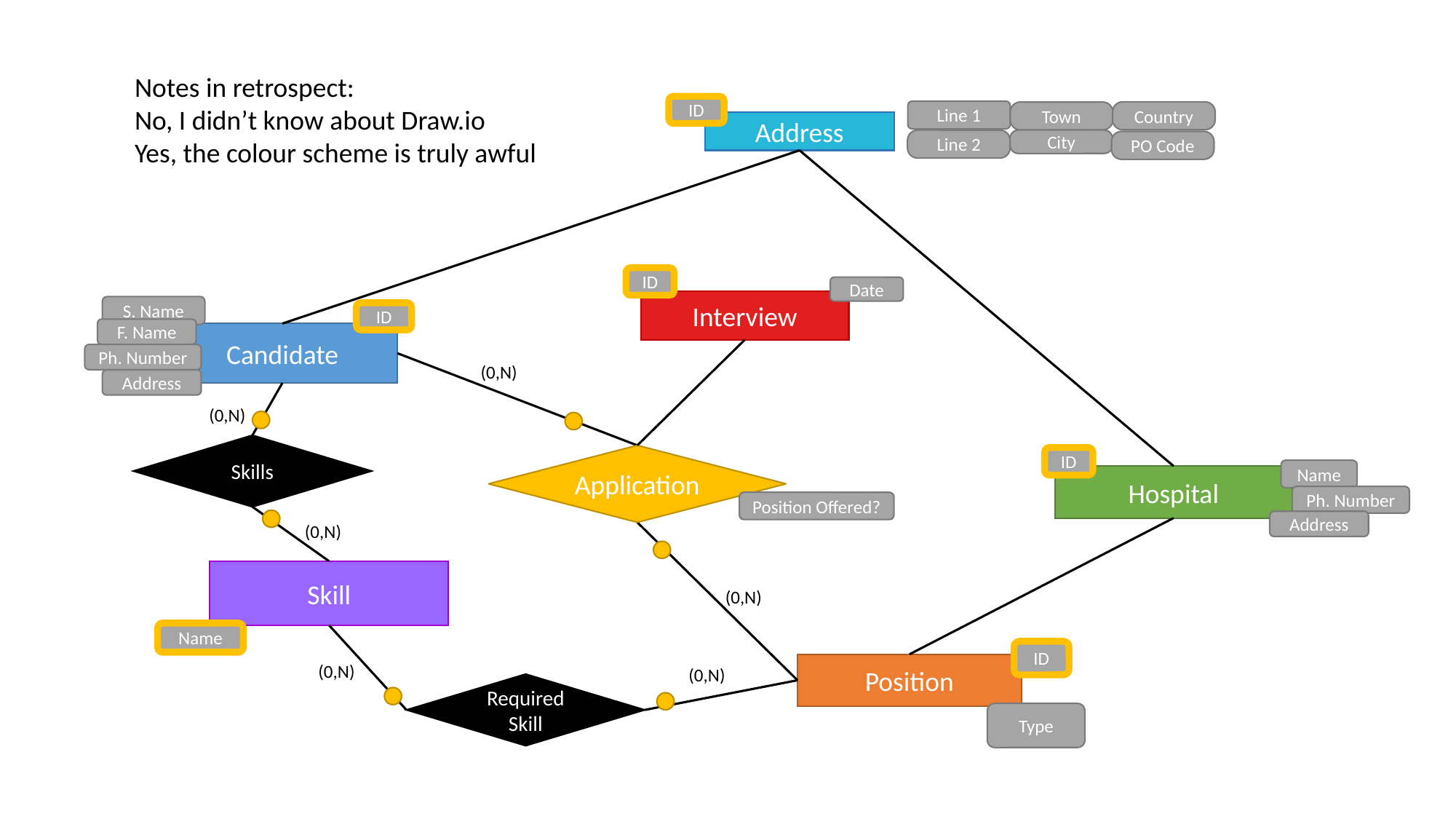

Notes in retrospect:
No, I didn’t know about Draw.io
Yes, the colour scheme is truly awful
ID
Line 1
Country
Town
Address
Line 2
City
PO Code
ID
Date
Interview
S. Name
ID
F. Name
Candidate
Ph. Number
(0,N)
Address
(0,N)

Skills
Application
ID
Name
Hospital
Ph. Number
Position Offered?

Address
(0,N)

Skill
(0,N)
Name
ID
Position
(0,N)
(0,N)
Required Skill

Type